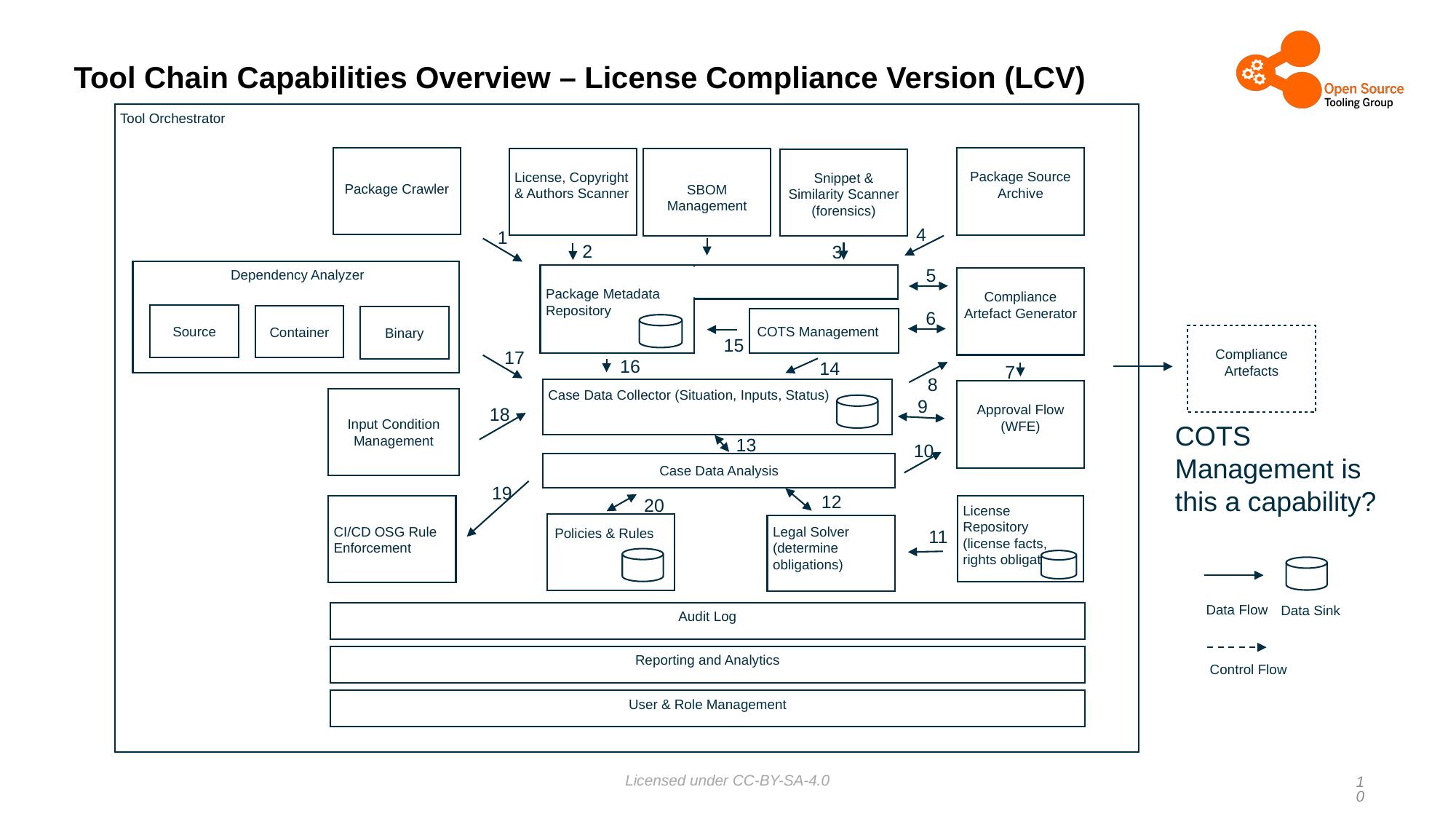

# Tool Chain Capabilities Overview – License Compliance Version (LCV)
Tool Orchestrator

Package Crawler

Package Source Archive

License, Copyright & Authors Scanner

SBOM Management

Snippet & Similarity Scanner
(forensics)
4
1
2
3
5
6
15
17
16
14
7
8
9
18
13
10
19
12
20
11

Dependency Analyzer

Source
Container
Binary

Package Metadata Repository

Compliance Artefact Generator

COTS Management

Compliance Artefacts

Case Data Collector (Situation, Inputs, Status)

Approval Flow (WFE)
Input Condition Management

COTS Management is this a capability?

Case Data Analysis

CI/CD OSG Rule Enforcement

License Repository (license facts, rights obligations)

Policies & Rules

Legal Solver (determine obligations)

Data Flow
Data Sink

Audit Log

Reporting and Analytics

Control Flow

User & Role Management
10